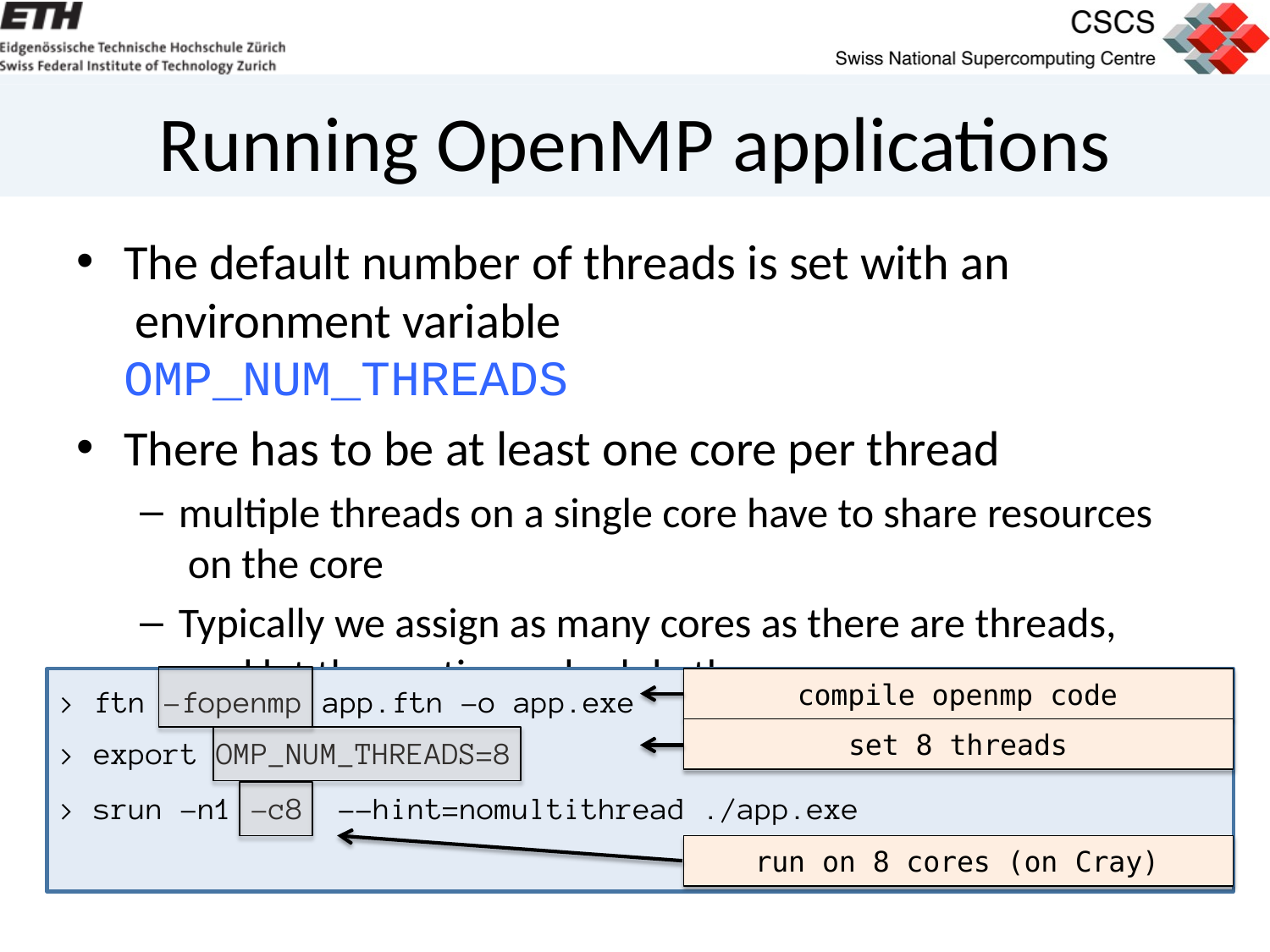

# Running OpenMP applications
The default number of threads is set with an  environment variable OMP_NUM_THREADS
There has to be at least one core per thread
multiple threads on a single core have to share resources  on the core
Typically we assign as many cores as there are threads,  and let the runtime schedule them

–fopenmp

compile openmp code
> ftn	app.ftn –o app.exe
> export

OMP_NUM_THREADS=8

set 8 threads

–c8

> srun –n1
--hint=nomultithread ./app.exe

run on 8 cores (on Cray)